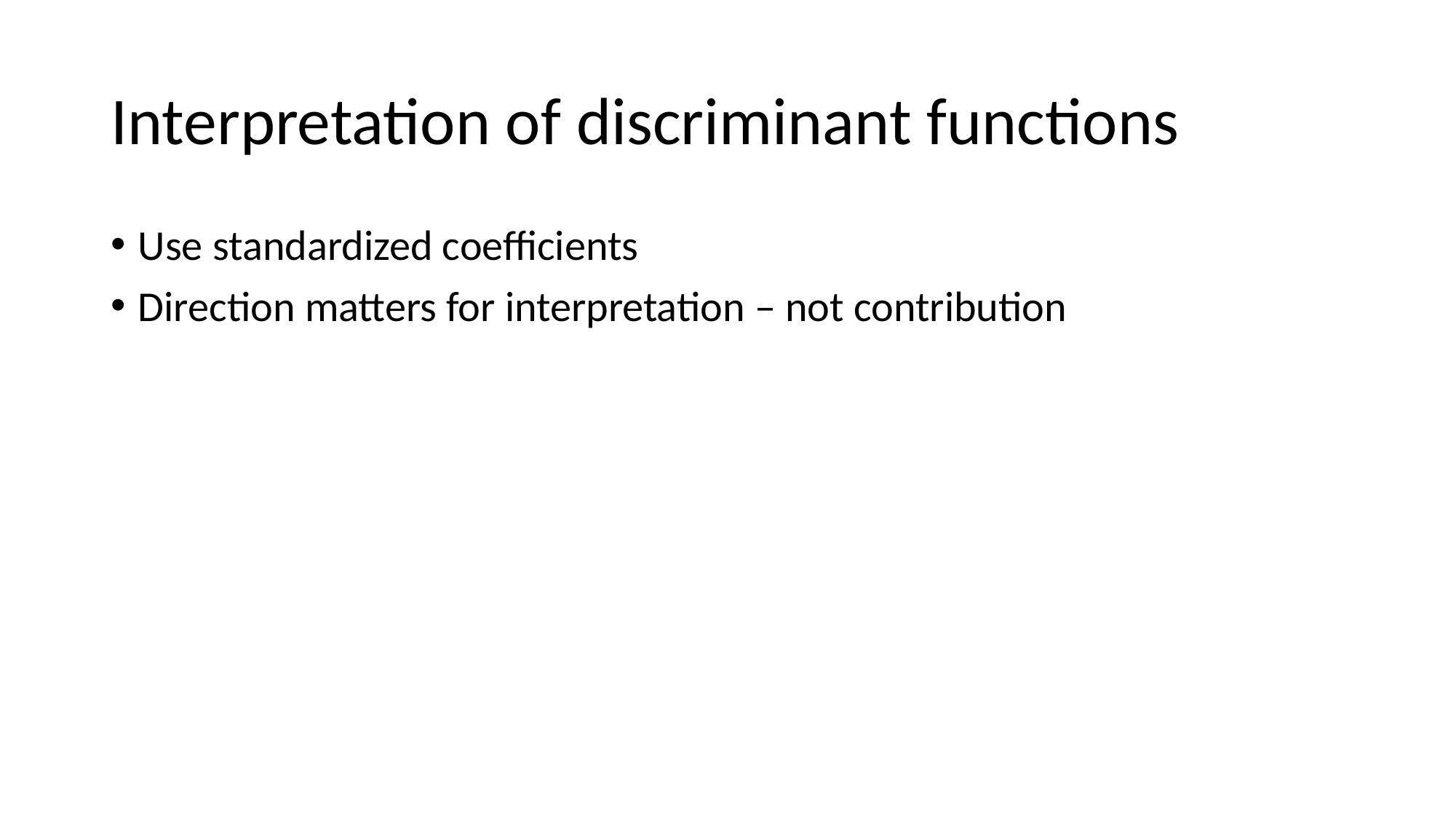

# Interpretation of discriminant functions
Use standardized coefficients
Direction matters for interpretation – not contribution